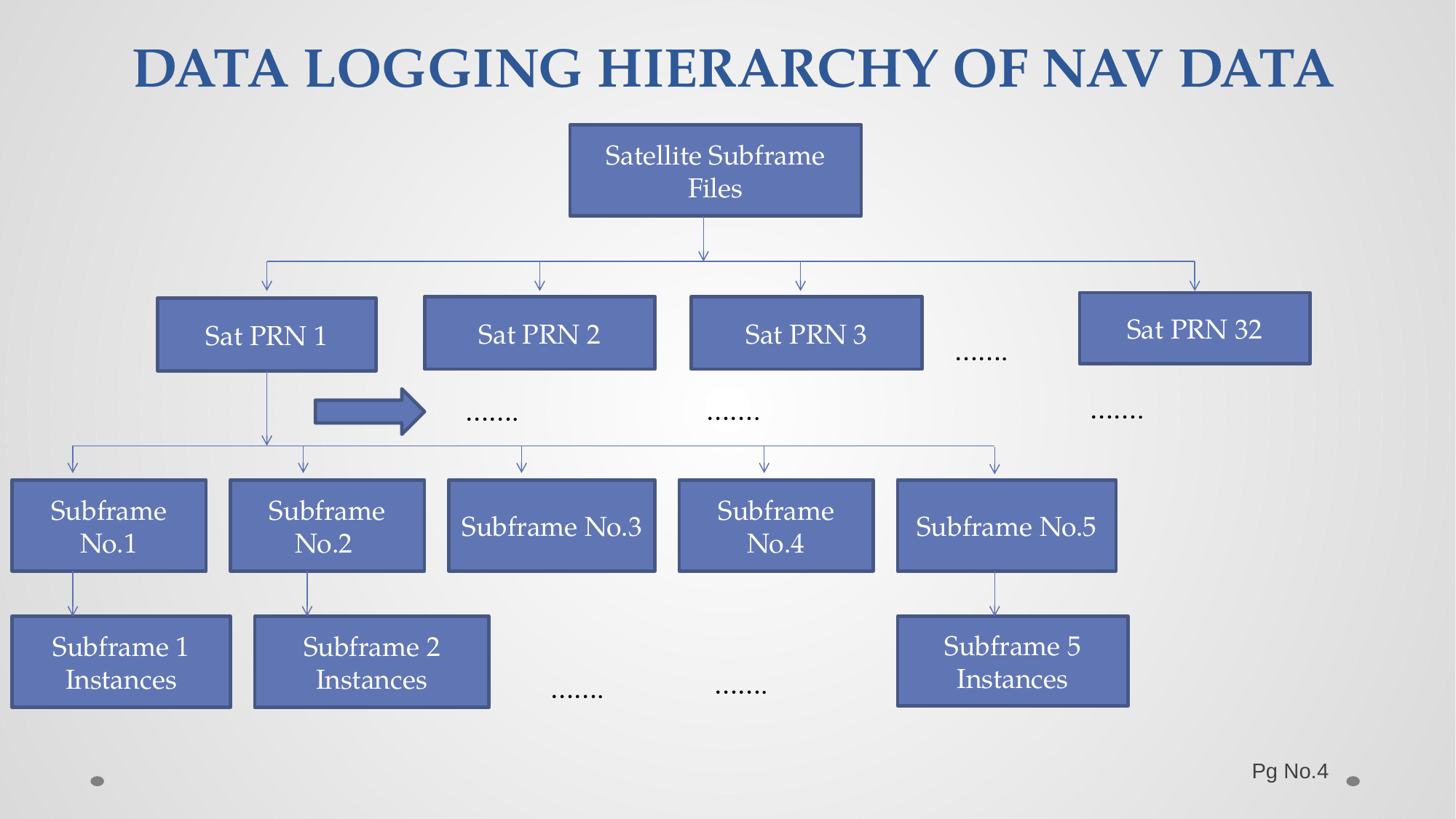

DATA LOGGING HIERARCHY OF NAV DATA
Satellite Subframe Files
Sat PRN 32
Sat PRN 2
Sat PRN 3
Sat PRN 1
…….
…….
…….

…….
Subframe No.1
Subframe No.2
Subframe No.3
Subframe No.4
Subframe No.5
Subframe 1
Instances
Subframe 2 Instances
Subframe 5 Instances
…….
…….
Pg No.4